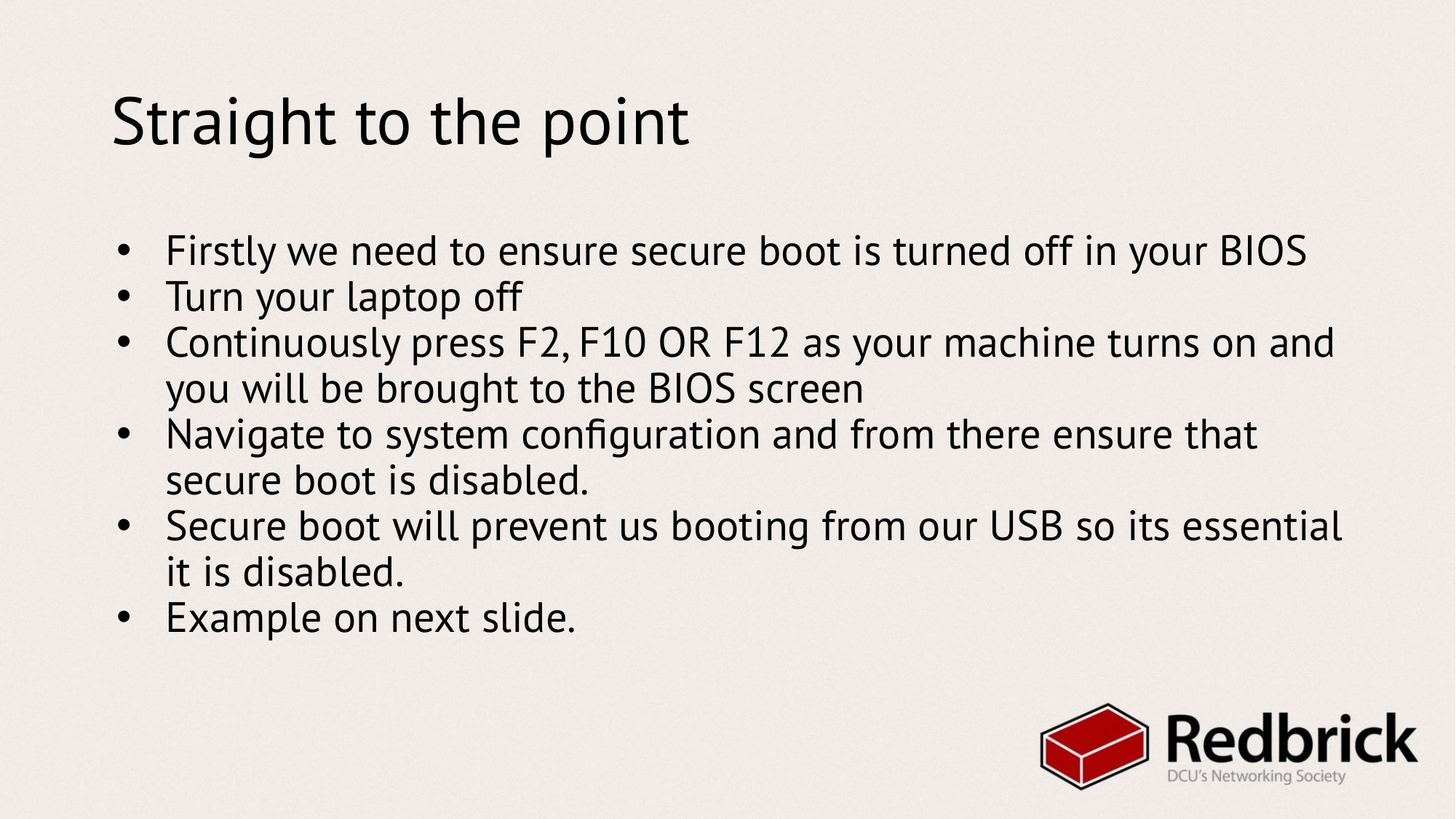

# Straight to the point
Firstly we need to ensure secure boot is turned off in your BIOS
Turn your laptop off
Continuously press F2, F10 OR F12 as your machine turns on and you will be brought to the BIOS screen
Navigate to system configuration and from there ensure that secure boot is disabled.
Secure boot will prevent us booting from our USB so its essential it is disabled.
Example on next slide.